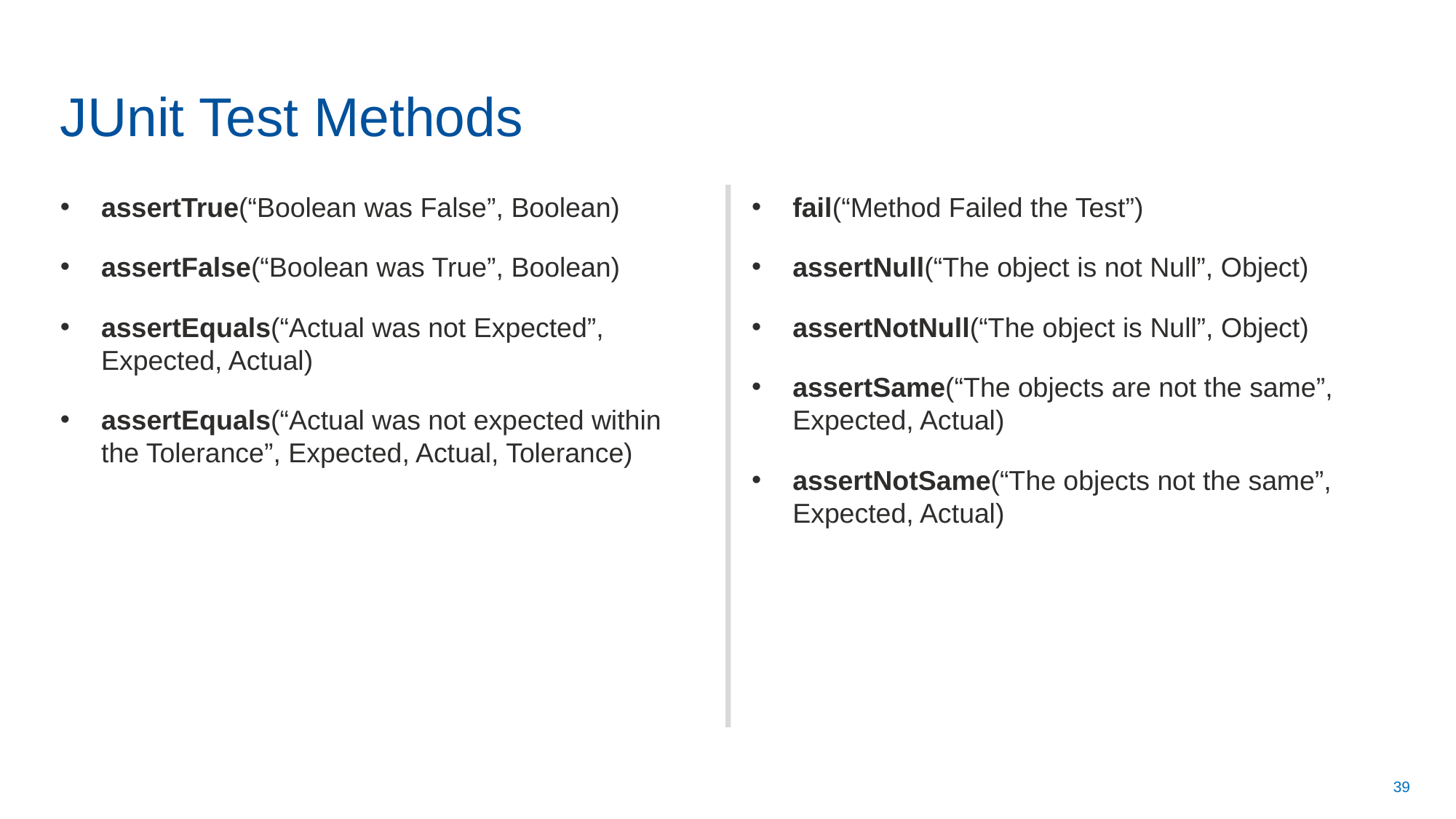

# JUnit Test Methods
assertTrue(“Boolean was False”, Boolean)
assertFalse(“Boolean was True”, Boolean)
assertEquals(“Actual was not Expected”, Expected, Actual)
assertEquals(“Actual was not expected within the Tolerance”, Expected, Actual, Tolerance)

fail(“Method Failed the Test”)
assertNull(“The object is not Null”, Object)
assertNotNull(“The object is Null”, Object)
assertSame(“The objects are not the same”, Expected, Actual)
assertNotSame(“The objects not the same”, Expected, Actual)